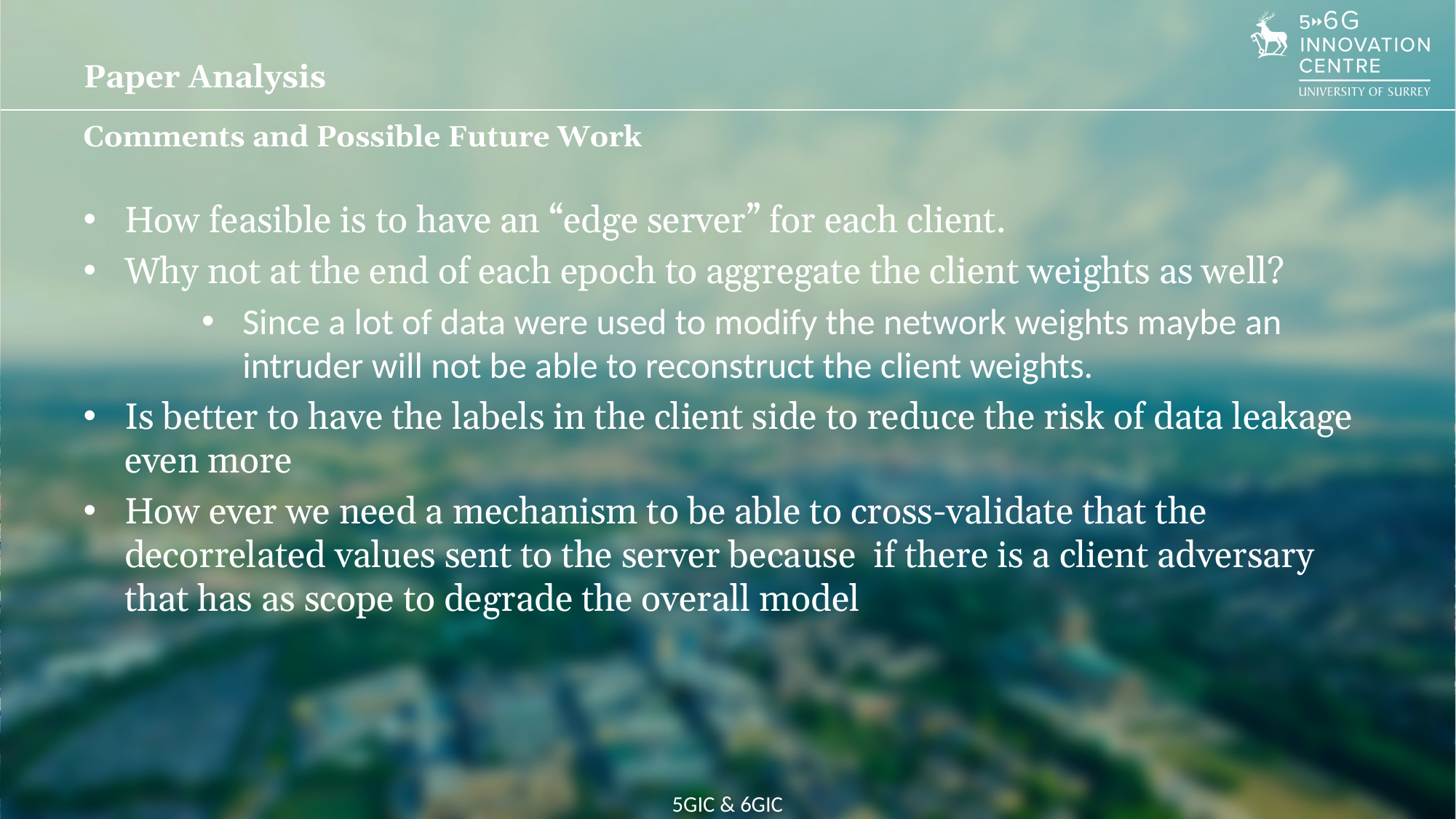

Paper Analysis
Comments and Possible Future Work
How feasible is to have an “edge server” for each client.
Why not at the end of each epoch to aggregate the client weights as well?
Since a lot of data were used to modify the network weights maybe an intruder will not be able to reconstruct the client weights.
Is better to have the labels in the client side to reduce the risk of data leakage even more
How ever we need a mechanism to be able to cross-validate that the decorrelated values sent to the server because  if there is a client adversary that has as scope to degrade the overall model